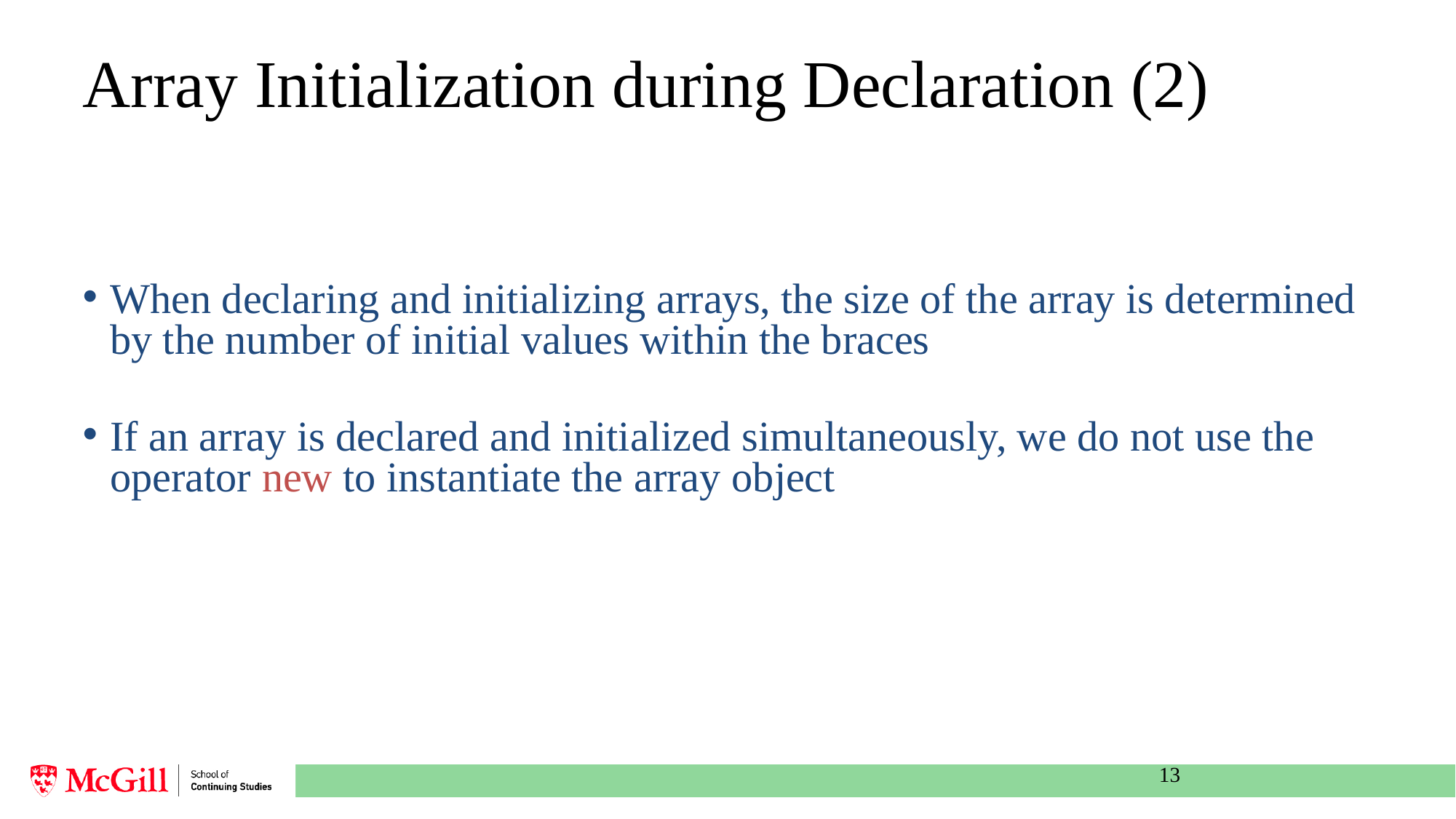

# Array Initialization during Declaration (2)

When declaring and initializing arrays, the size of the array is determined by the number of initial values within the braces
If an array is declared and initialized simultaneously, we do not use the operator new to instantiate the array object
13